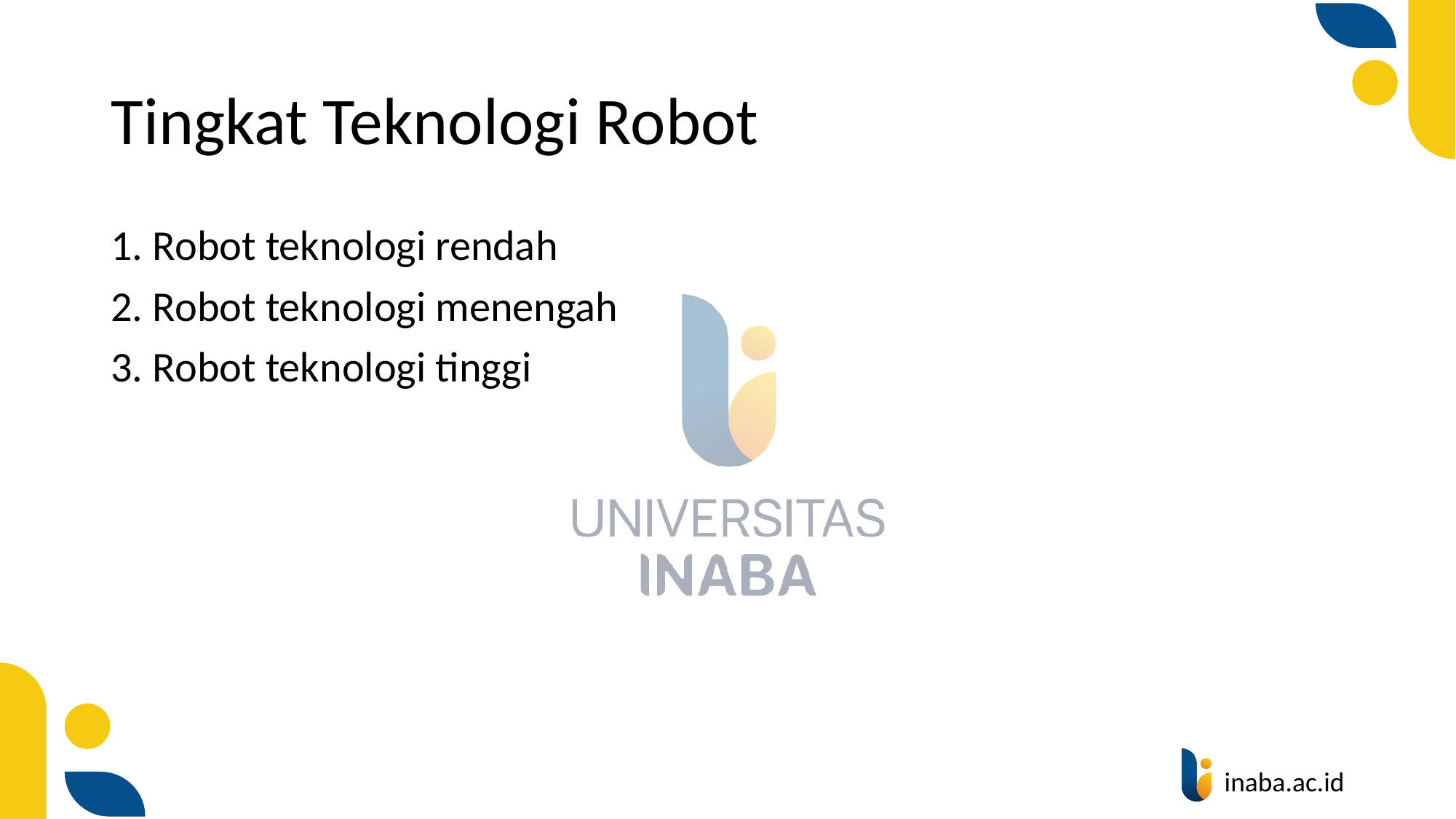

# Tingkat Teknologi Robot
1. Robot teknologi rendah
2. Robot teknologi menengah
3. Robot teknologi tinggi